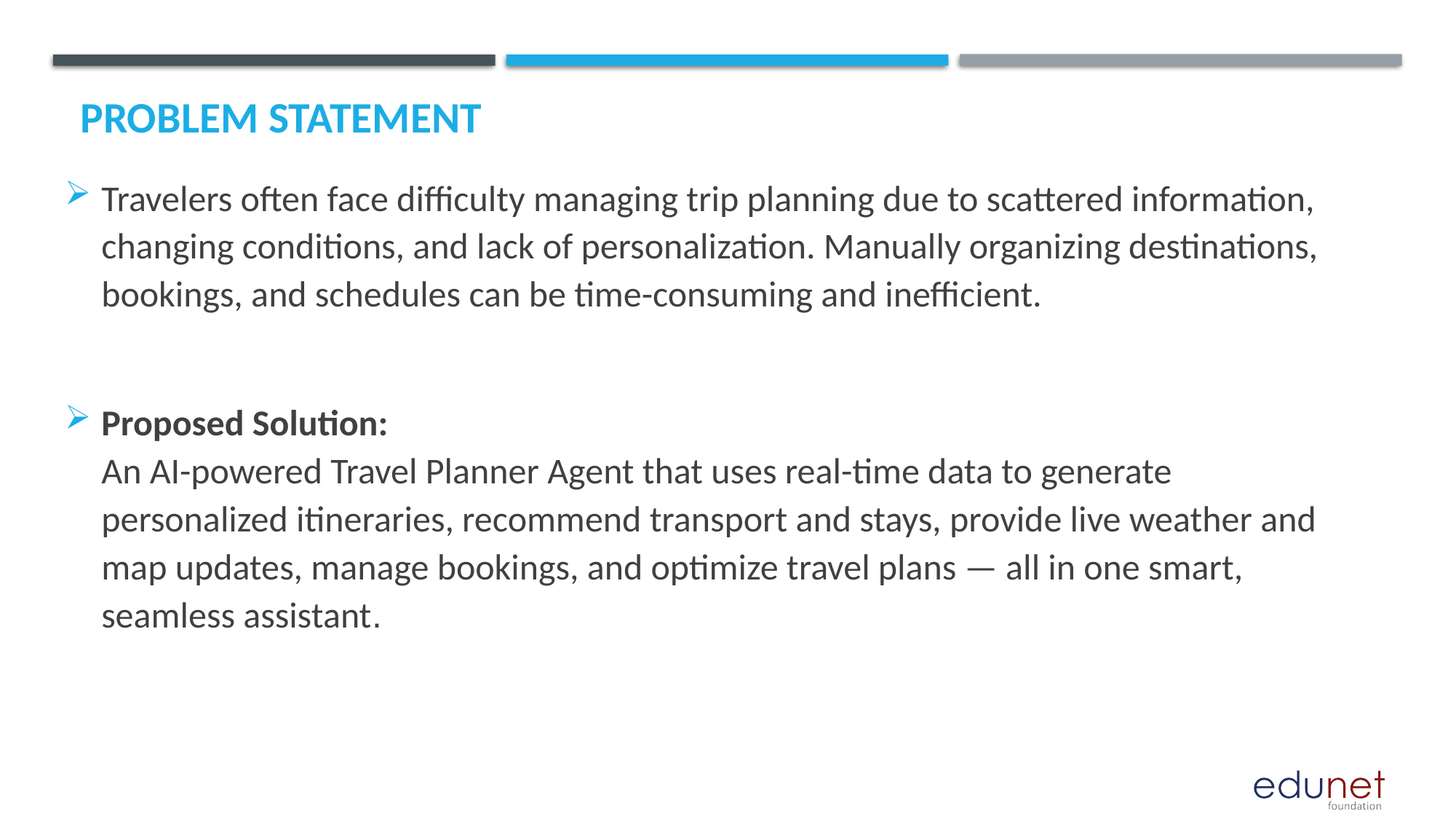

# Problem Statement
Travelers often face difficulty managing trip planning due to scattered information, changing conditions, and lack of personalization. Manually organizing destinations, bookings, and schedules can be time-consuming and inefficient.

Proposed Solution:
An AI-powered Travel Planner Agent that uses real-time data to generate personalized itineraries, recommend transport and stays, provide live weather and map updates, manage bookings, and optimize travel plans — all in one smart, seamless assistant.